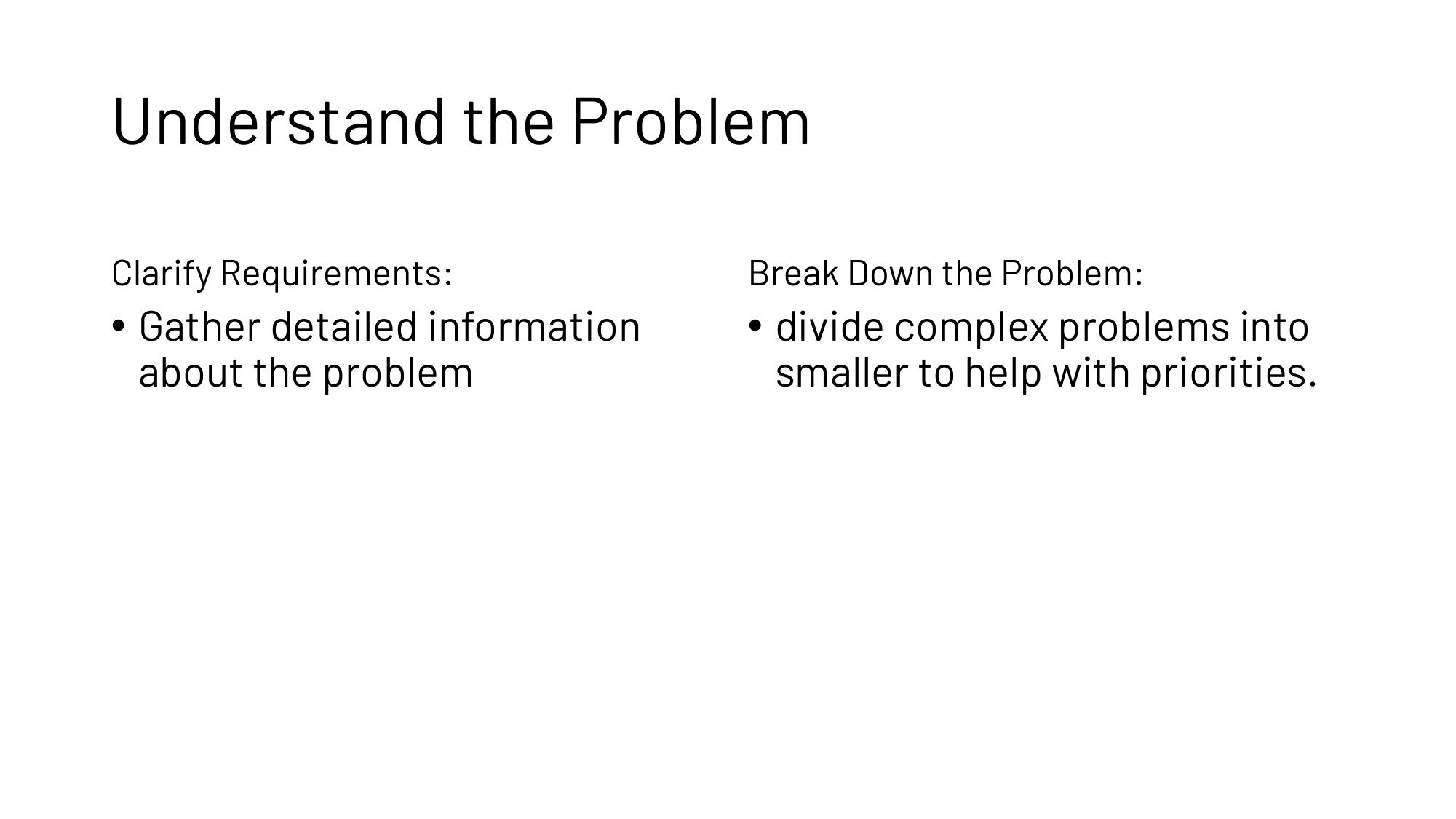

# Understand the Problem
Clarify Requirements:
Break Down the Problem:
Gather detailed information about the problem
divide complex problems into smaller to help with priorities.